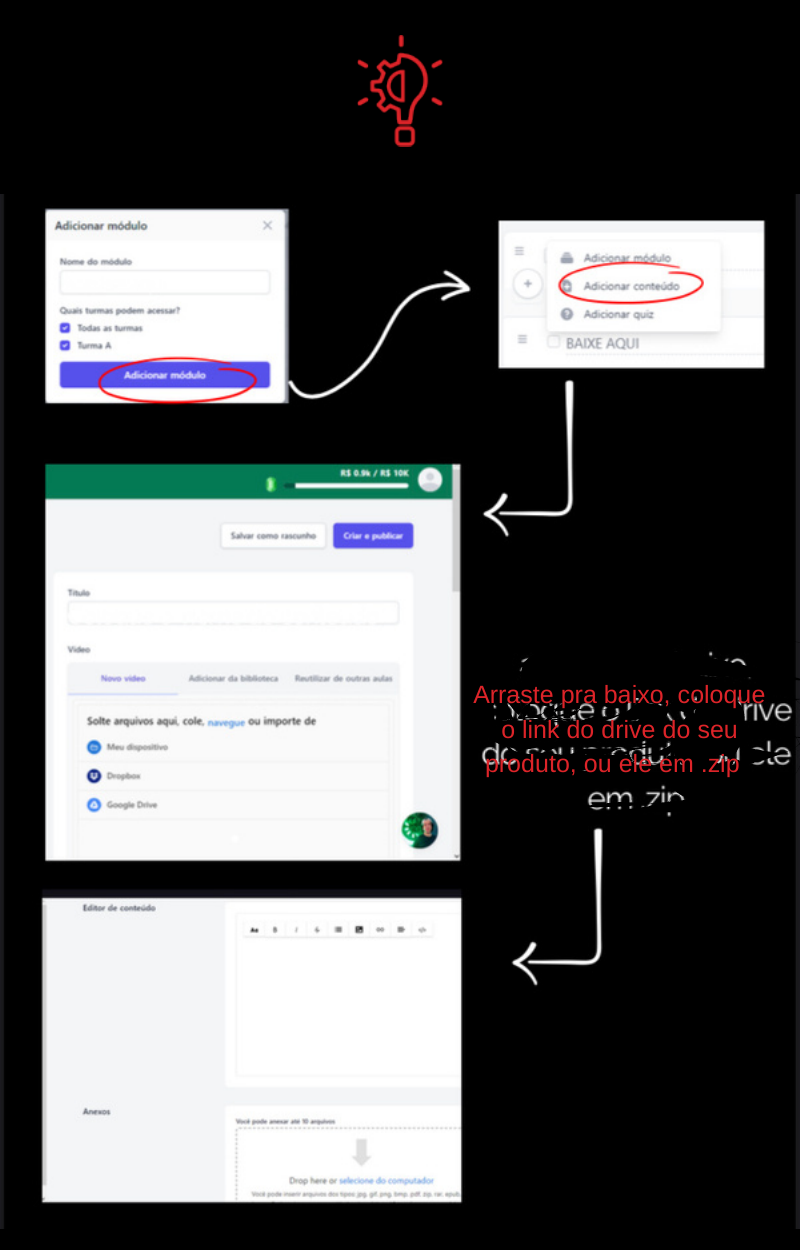

Arraste pra baixo, coloque o link do drive do seu produto, ou ele em .zip